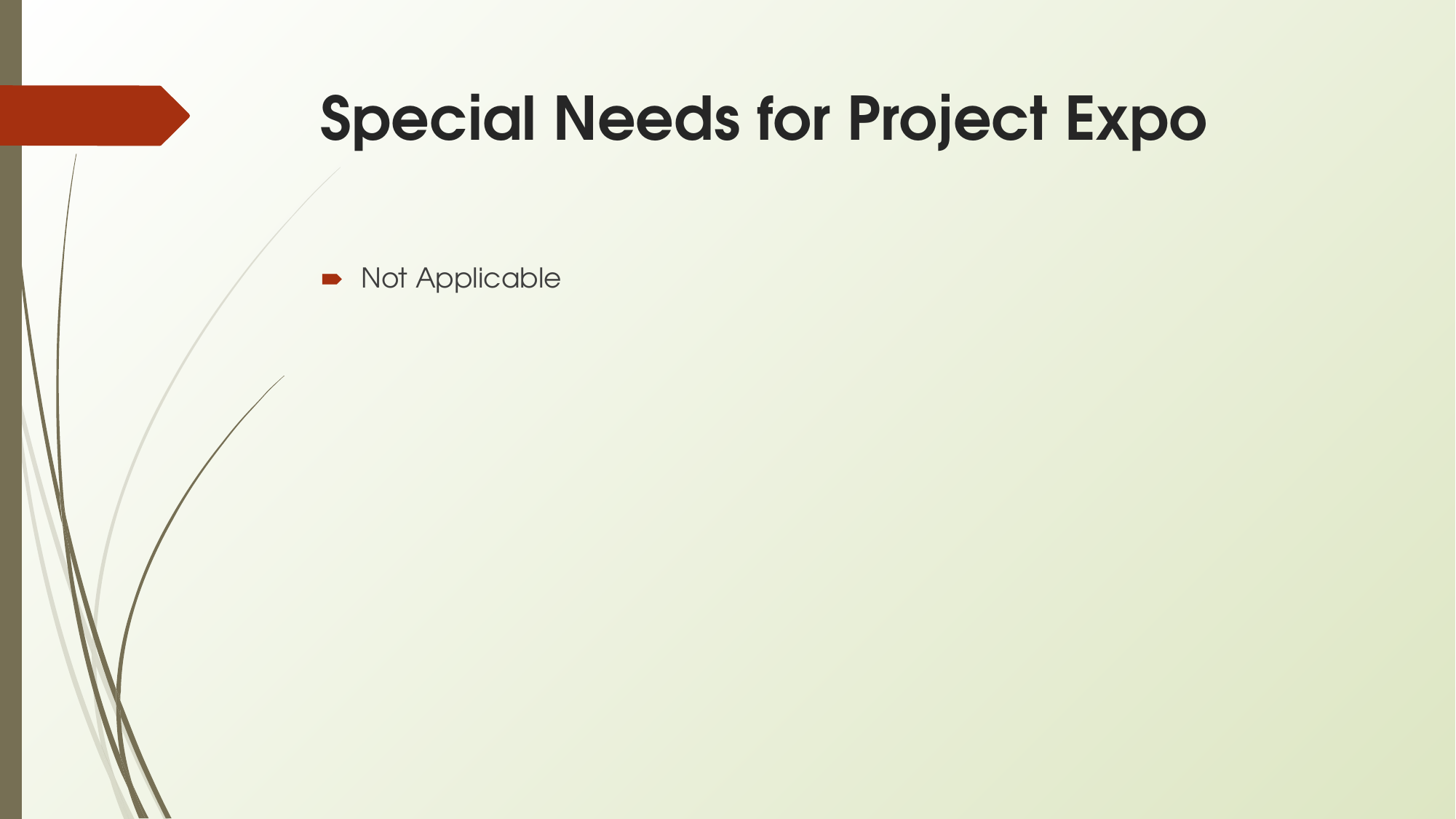

# Special Needs for Project Expo
Not Applicable